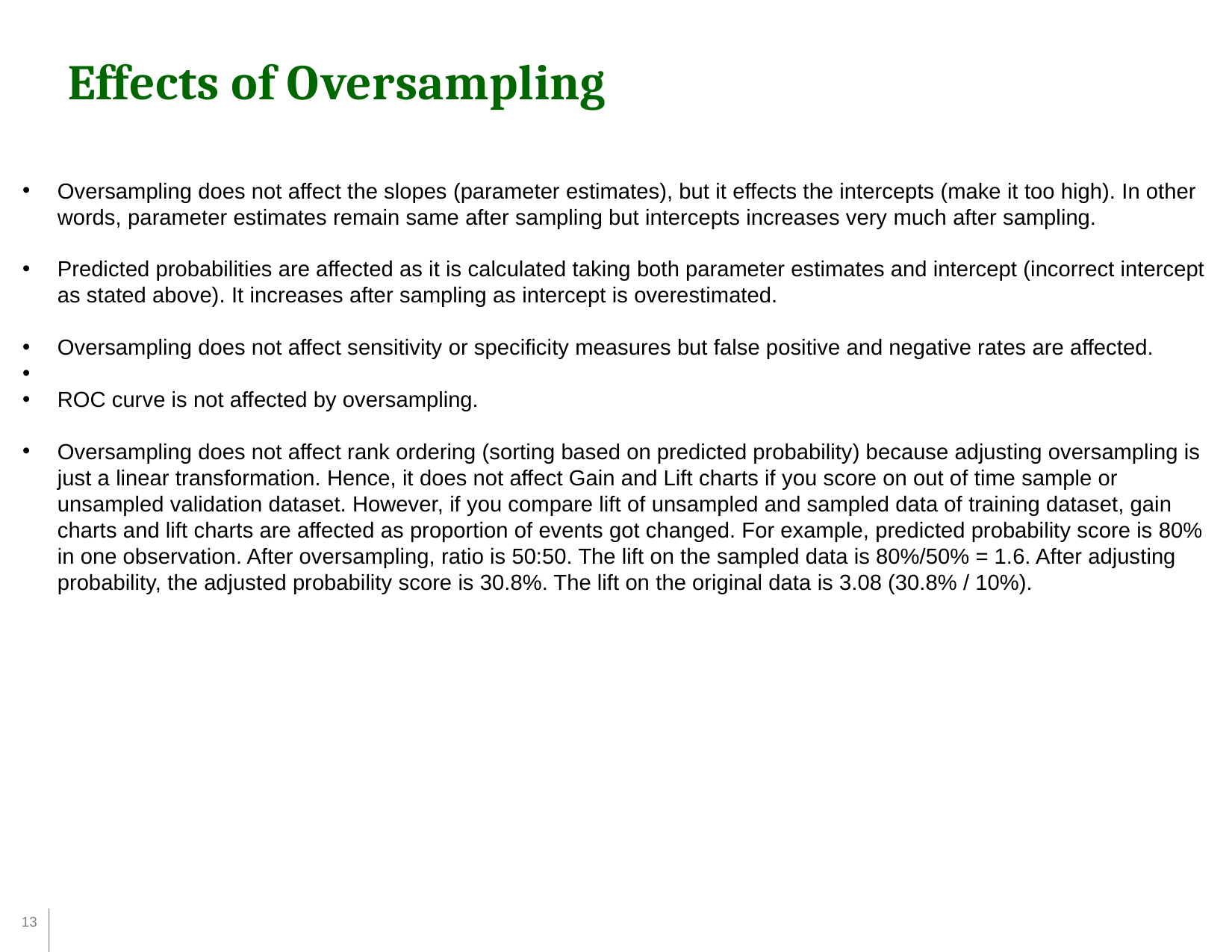

Effects of Oversampling
Oversampling does not affect the slopes (parameter estimates), but it effects the intercepts (make it too high). In other words, parameter estimates remain same after sampling but intercepts increases very much after sampling.

Predicted probabilities are affected as it is calculated taking both parameter estimates and intercept (incorrect intercept as stated above). It increases after sampling as intercept is overestimated.

Oversampling does not affect sensitivity or specificity measures but false positive and negative rates are affected.

ROC curve is not affected by oversampling.

Oversampling does not affect rank ordering (sorting based on predicted probability) because adjusting oversampling is just a linear transformation. Hence, it does not affect Gain and Lift charts if you score on out of time sample or unsampled validation dataset. However, if you compare lift of unsampled and sampled data of training dataset, gain charts and lift charts are affected as proportion of events got changed. For example, predicted probability score is 80% in one observation. After oversampling, ratio is 50:50. The lift on the sampled data is 80%/50% = 1.6. After adjusting probability, the adjusted probability score is 30.8%. The lift on the original data is 3.08 (30.8% / 10%).